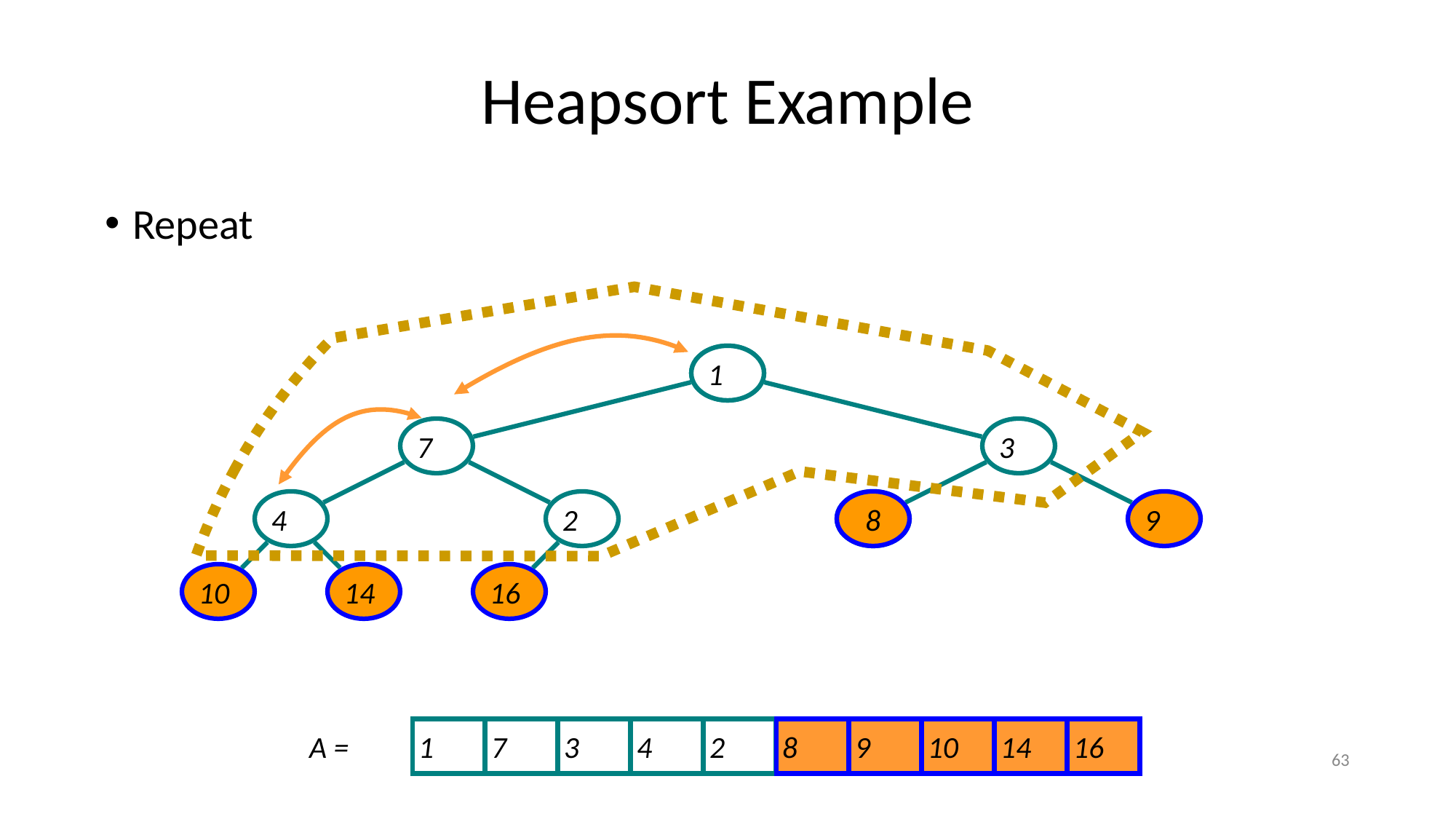

# Heapsort Example
Repeat

8

1

7

3

4

2

1

8

9

10

14

16

1

7

3

4

2

8

9

10

14

16
A =
63